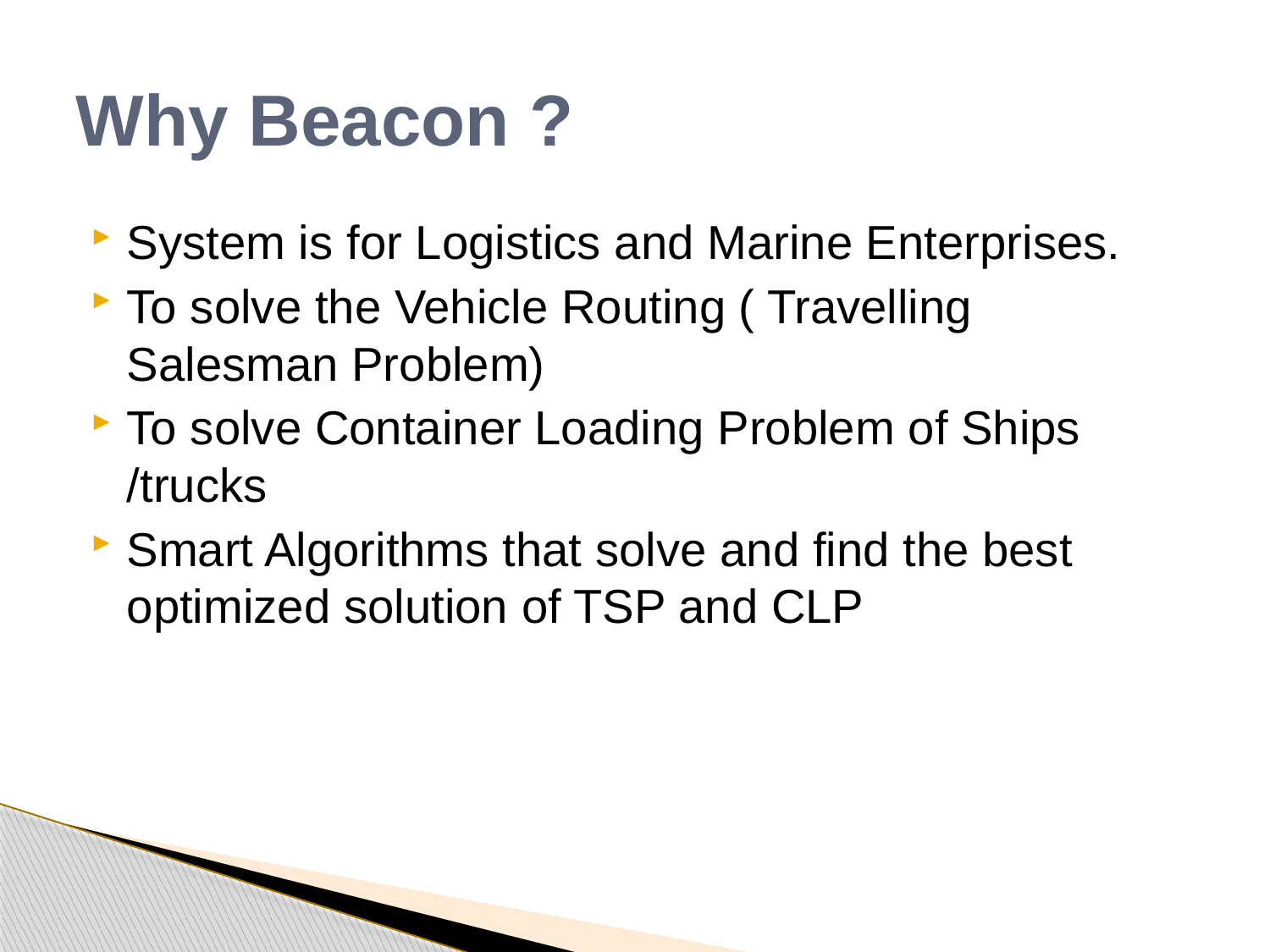

# Why Beacon ?
System is for Logistics and Marine Enterprises.
To solve the Vehicle Routing ( Travelling Salesman Problem)
To solve Container Loading Problem of Ships /trucks
Smart Algorithms that solve and find the best optimized solution of TSP and CLP